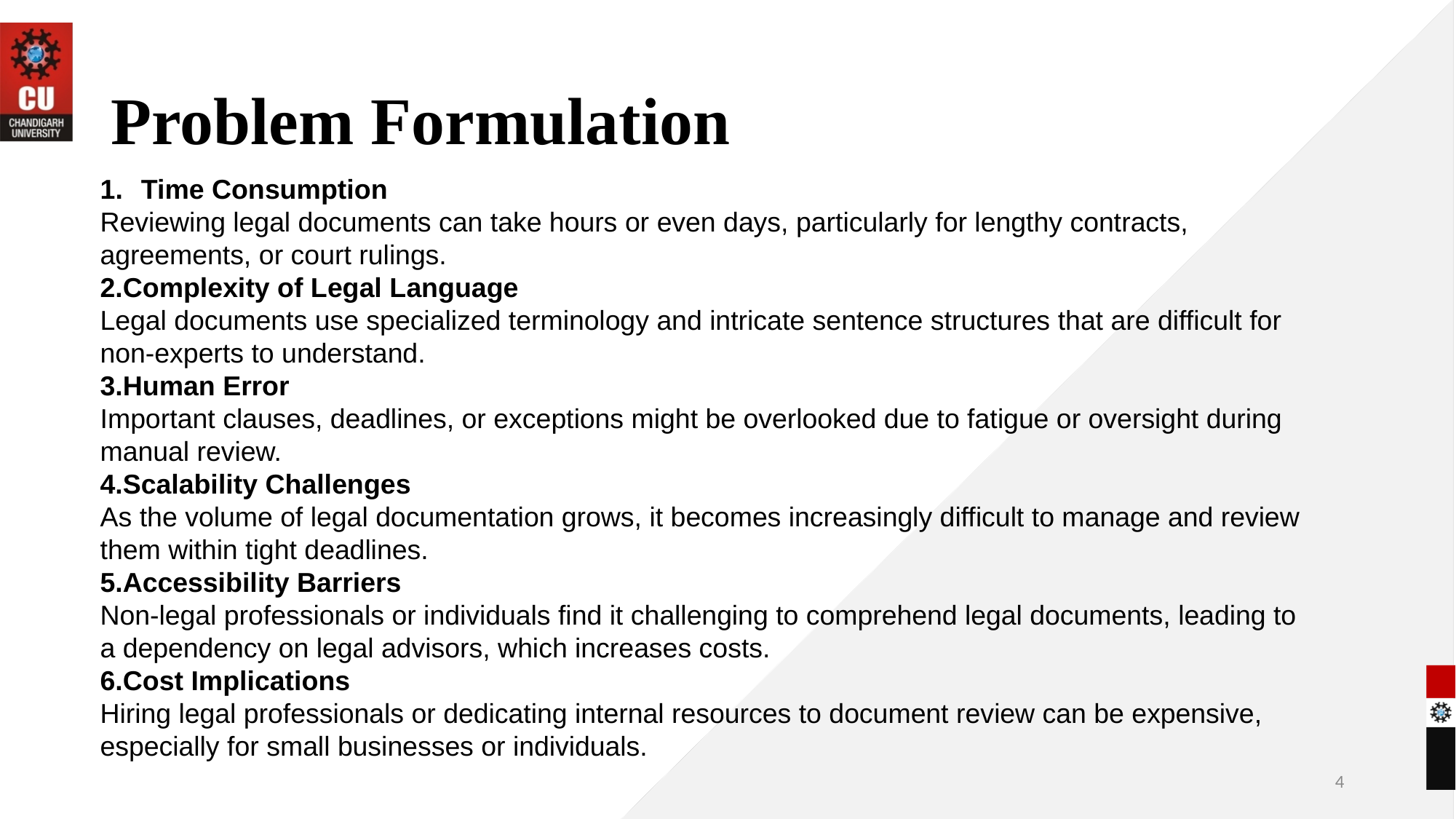

# Problem Formulation
Time Consumption
Reviewing legal documents can take hours or even days, particularly for lengthy contracts, agreements, or court rulings.
2.Complexity of Legal Language
Legal documents use specialized terminology and intricate sentence structures that are difficult for non-experts to understand.
3.Human Error
Important clauses, deadlines, or exceptions might be overlooked due to fatigue or oversight during manual review.
4.Scalability Challenges
As the volume of legal documentation grows, it becomes increasingly difficult to manage and review them within tight deadlines.
5.Accessibility Barriers
Non-legal professionals or individuals find it challenging to comprehend legal documents, leading to a dependency on legal advisors, which increases costs.
6.Cost Implications
Hiring legal professionals or dedicating internal resources to document review can be expensive, especially for small businesses or individuals.

4